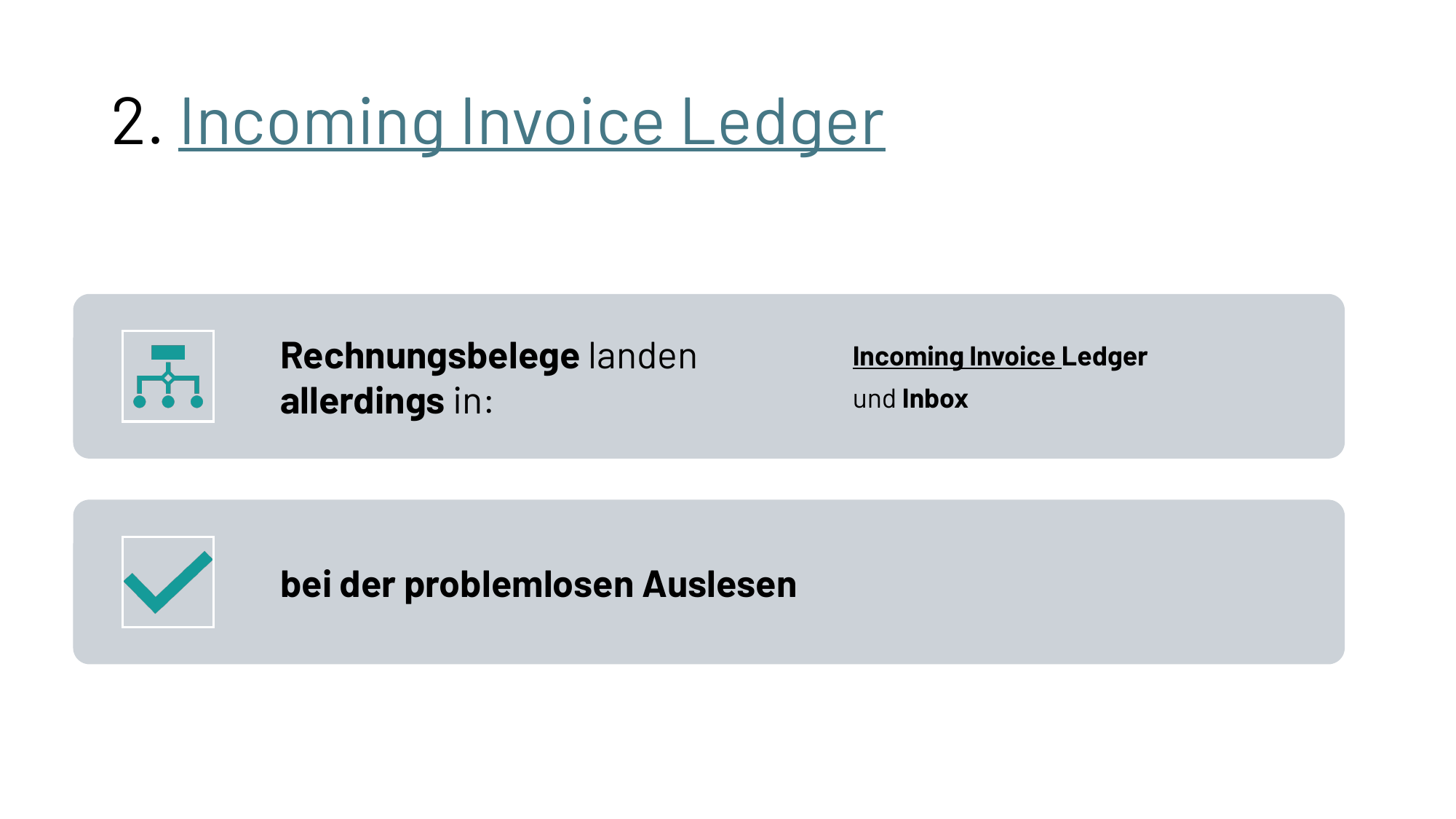

# 2. Incoming Invoice Ledger
Rechnungsbelege landen allerdings in:
Incoming Invoice Ledger
und Inbox
bei der problemlosen Auslesen